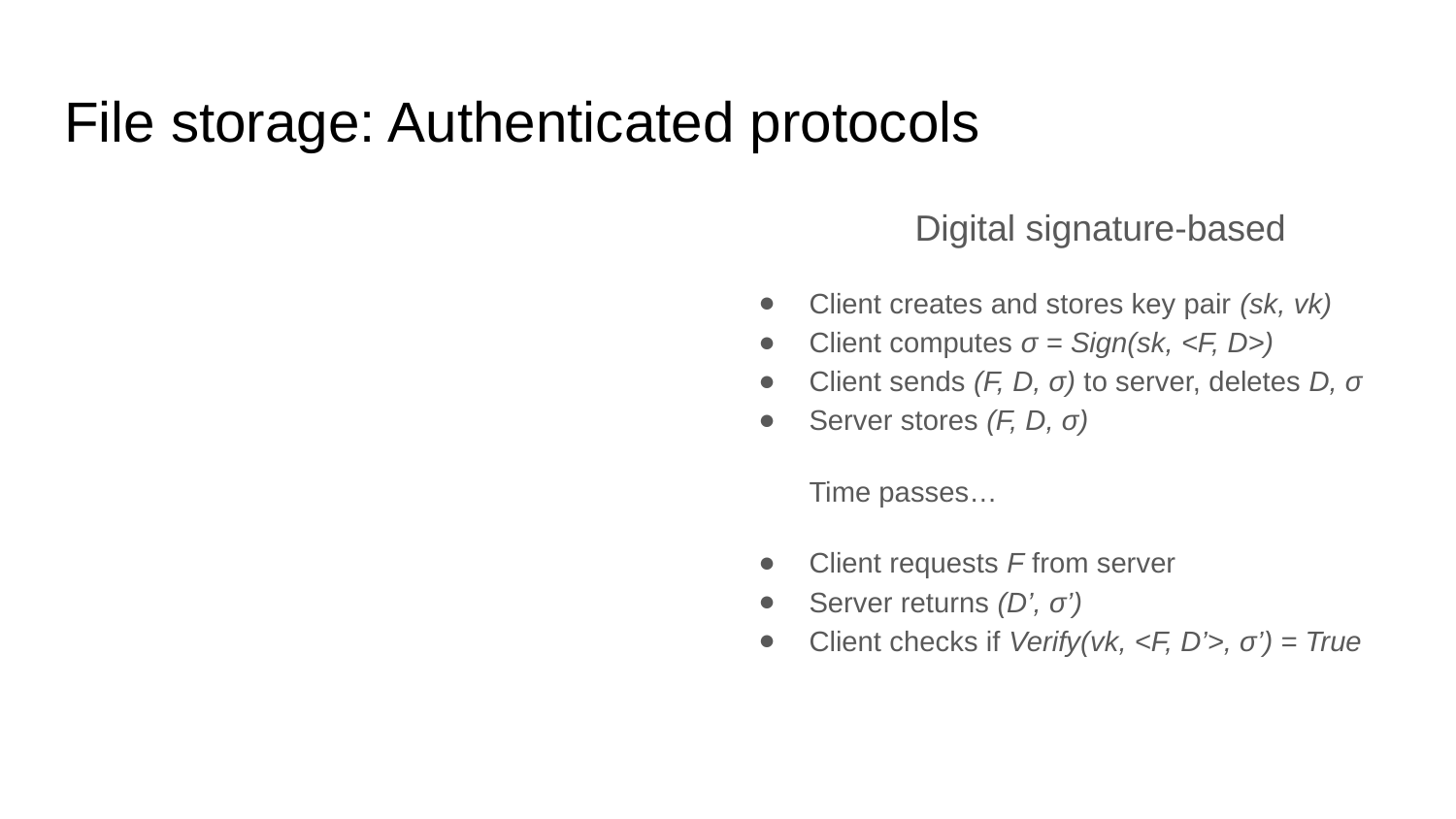

# File storage: Authenticated protocols
Digital signature-based
Client creates and stores key pair (sk, vk)
Client computes σ = Sign(sk, <F, D>)
Client sends (F, D, σ) to server, deletes D, σ
Server stores (F, D, σ)
Time passes…
Client requests F from server
Server returns (D’, σ’)
Client checks if Verify(vk, <F, D’>, σ’) = True